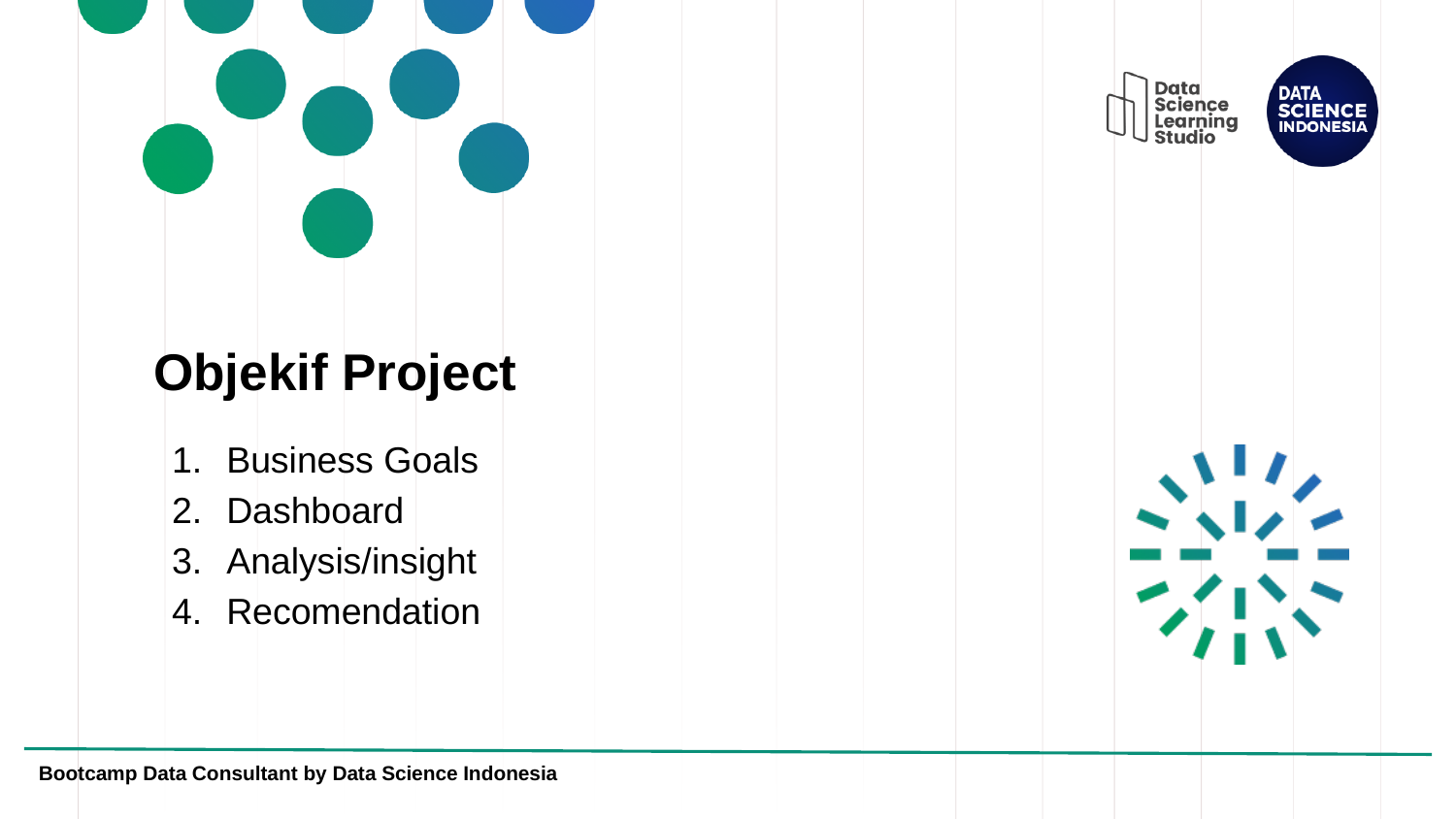

# Objekif Project
Business Goals
Dashboard
Analysis/insight
Recomendation